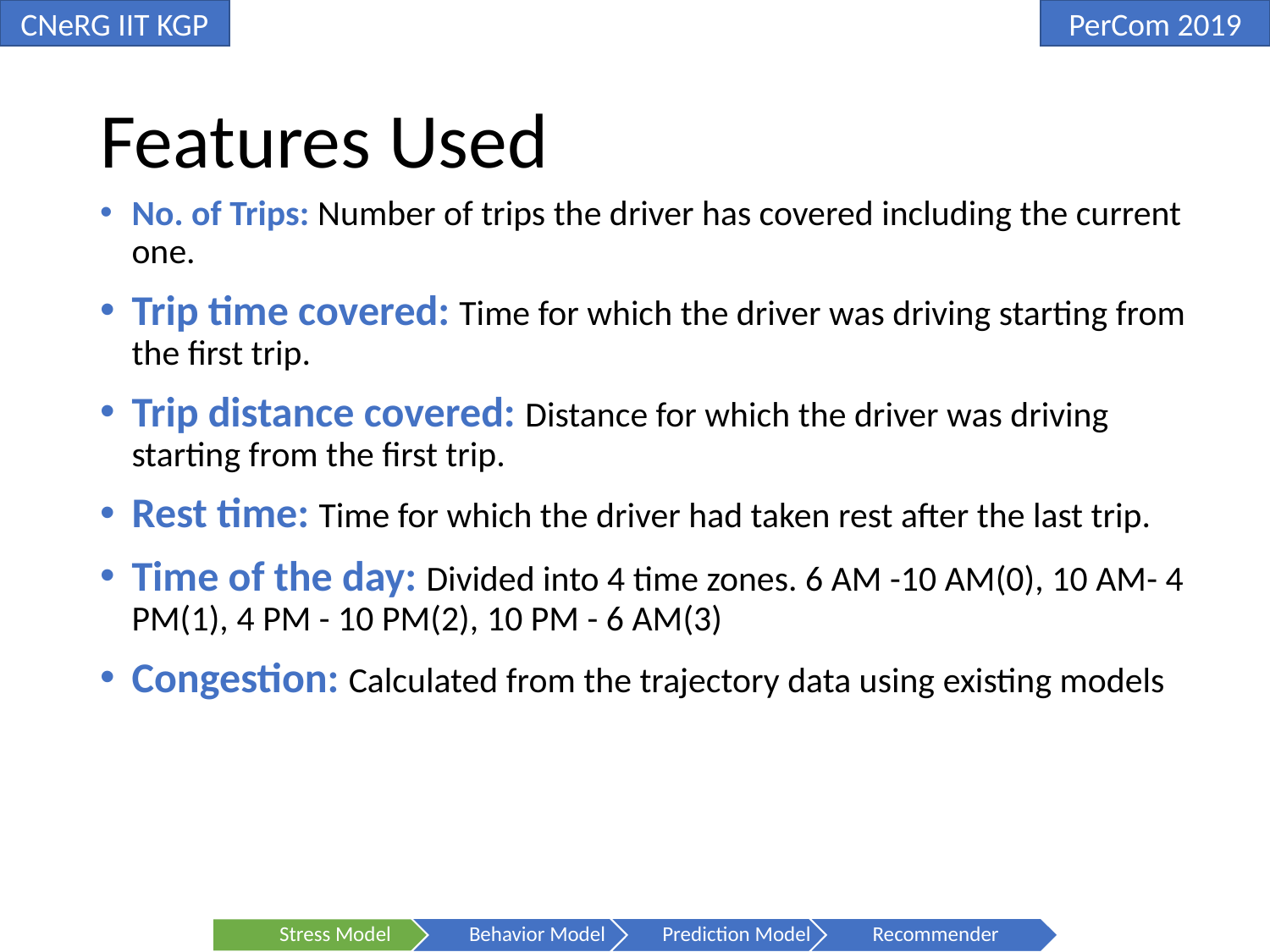

# Features Used
No. of Trips: Number of trips the driver has covered including the current one.
Trip time covered: Time for which the driver was driving starting from the first trip.
Trip distance covered: Distance for which the driver was driving starting from the first trip.
Rest time: Time for which the driver had taken rest after the last trip.
Time of the day: Divided into 4 time zones. 6 AM -10 AM(0), 10 AM- 4 PM(1), 4 PM - 10 PM(2), 10 PM - 6 AM(3)
Congestion: Calculated from the trajectory data using existing models

Stress Model
Behavior Model
Prediction Model
Recommender